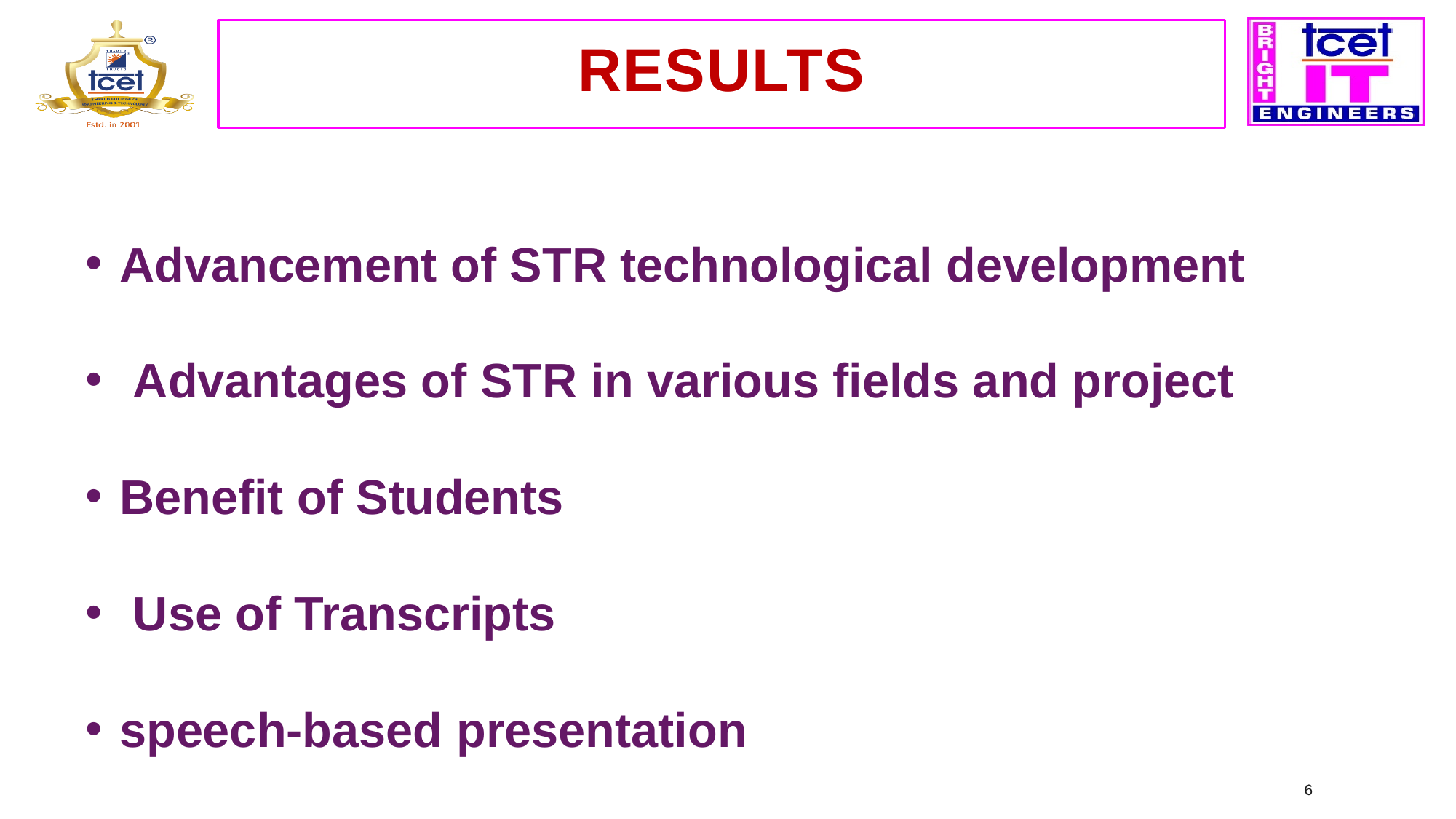

# results
Advancement of STR technological development

 Advantages of STR in various fields and project

Benefit of Students

 Use of Transcripts

speech-based presentation
6